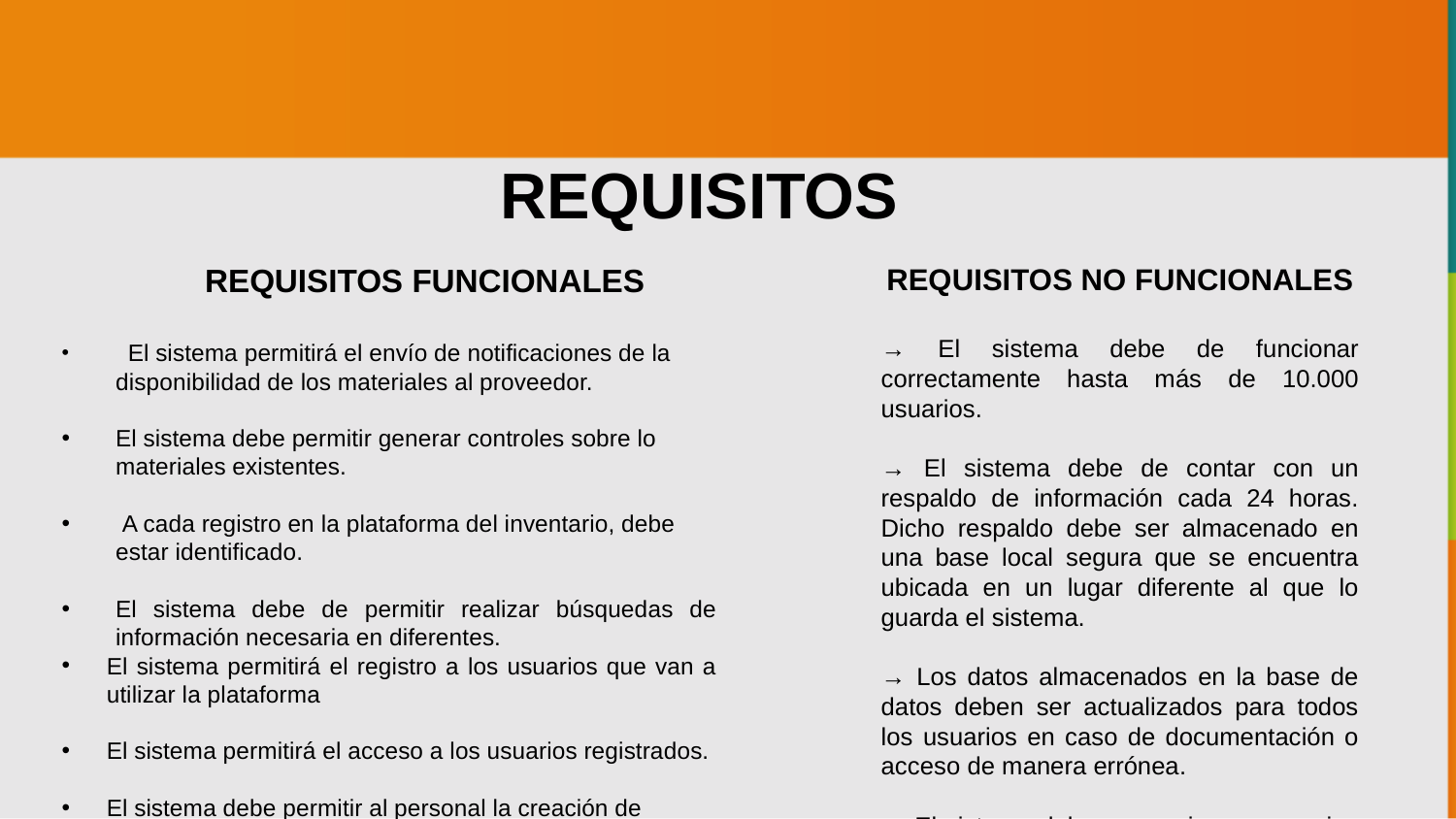

REQUISITOS
REQUISITOS FUNCIONALES

  El sistema permitirá el envío de notificaciones de la disponibilidad de los materiales al proveedor.

El sistema debe permitir generar controles sobre lo materiales existentes.

 A cada registro en la plataforma del inventario, debe estar identificado.

El sistema debe de permitir realizar búsquedas de información necesaria en diferentes.
El sistema permitirá el registro a los usuarios que van a utilizar la plataforma

El sistema permitirá el acceso a los usuarios registrados.

El sistema debe permitir al personal la creación de categorías para la clasificación de los productos en él inventario.

REQUISITOS NO FUNCIONALES

→ El sistema debe de funcionar correctamente hasta más de 10.000 usuarios.

→ El sistema debe de contar con un respaldo de información cada 24 horas. Dicho respaldo debe ser almacenado en una base local segura que se encuentra ubicada en un lugar diferente al que lo guarda el sistema.

→ Los datos almacenados en la base de datos deben ser actualizados para todos los usuarios en caso de documentación o acceso de manera errónea.

→ El sistema debe proporcionar mensajes de error que sean informativos y orientados a usuario final.